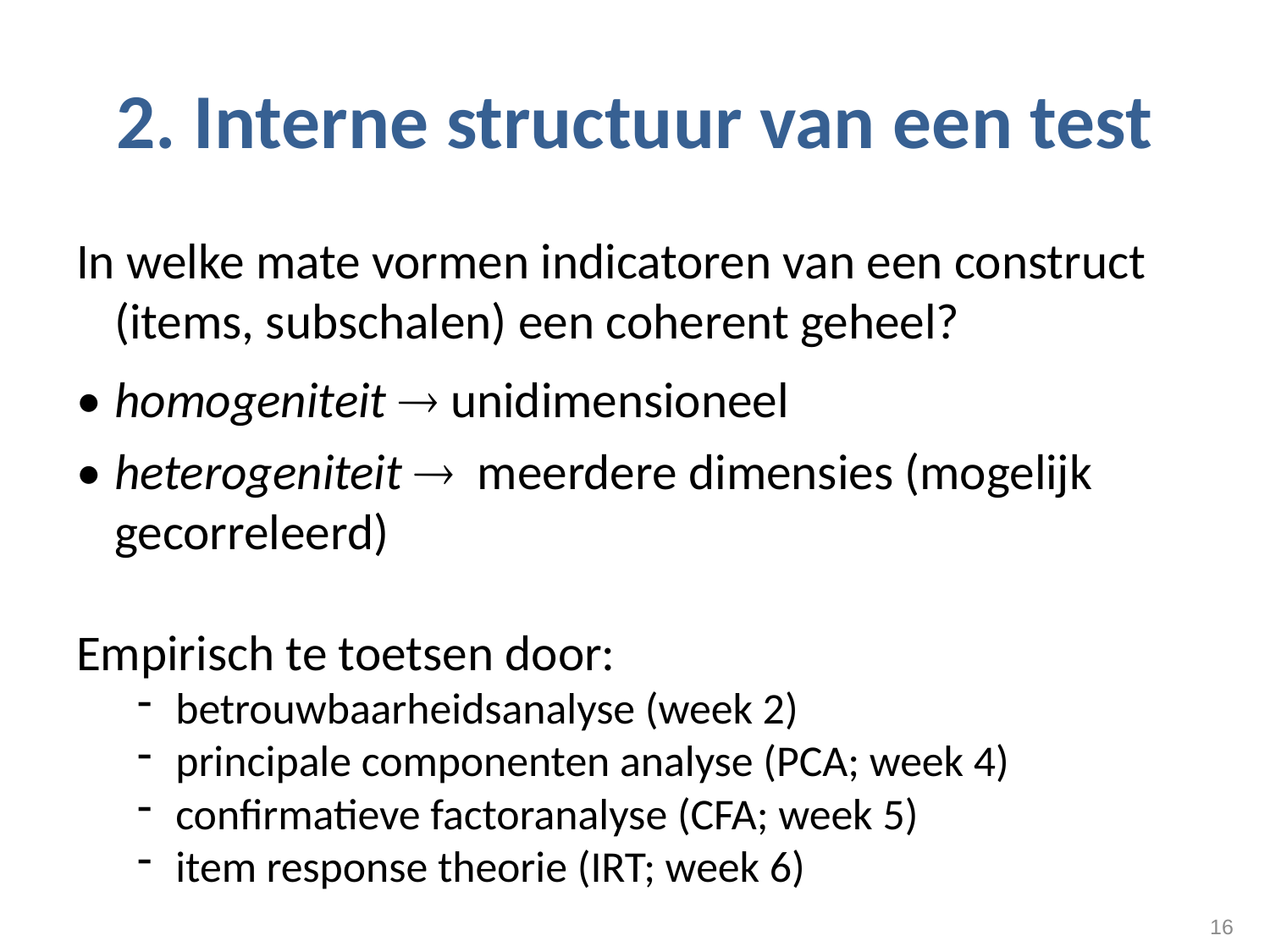

# 2. Interne structuur van een test
In welke mate vormen indicatoren van een construct (items, subschalen) een coherent geheel?

•	homogeniteit → unidimensioneel

•	heterogeniteit →  meerdere dimensies (mogelijk gecorreleerd)

Empirisch te toetsen door:
betrouwbaarheidsanalyse (week 2)
principale componenten analyse (PCA; week 4)
confirmatieve factoranalyse (CFA; week 5)
item response theorie (IRT; week 6)
16